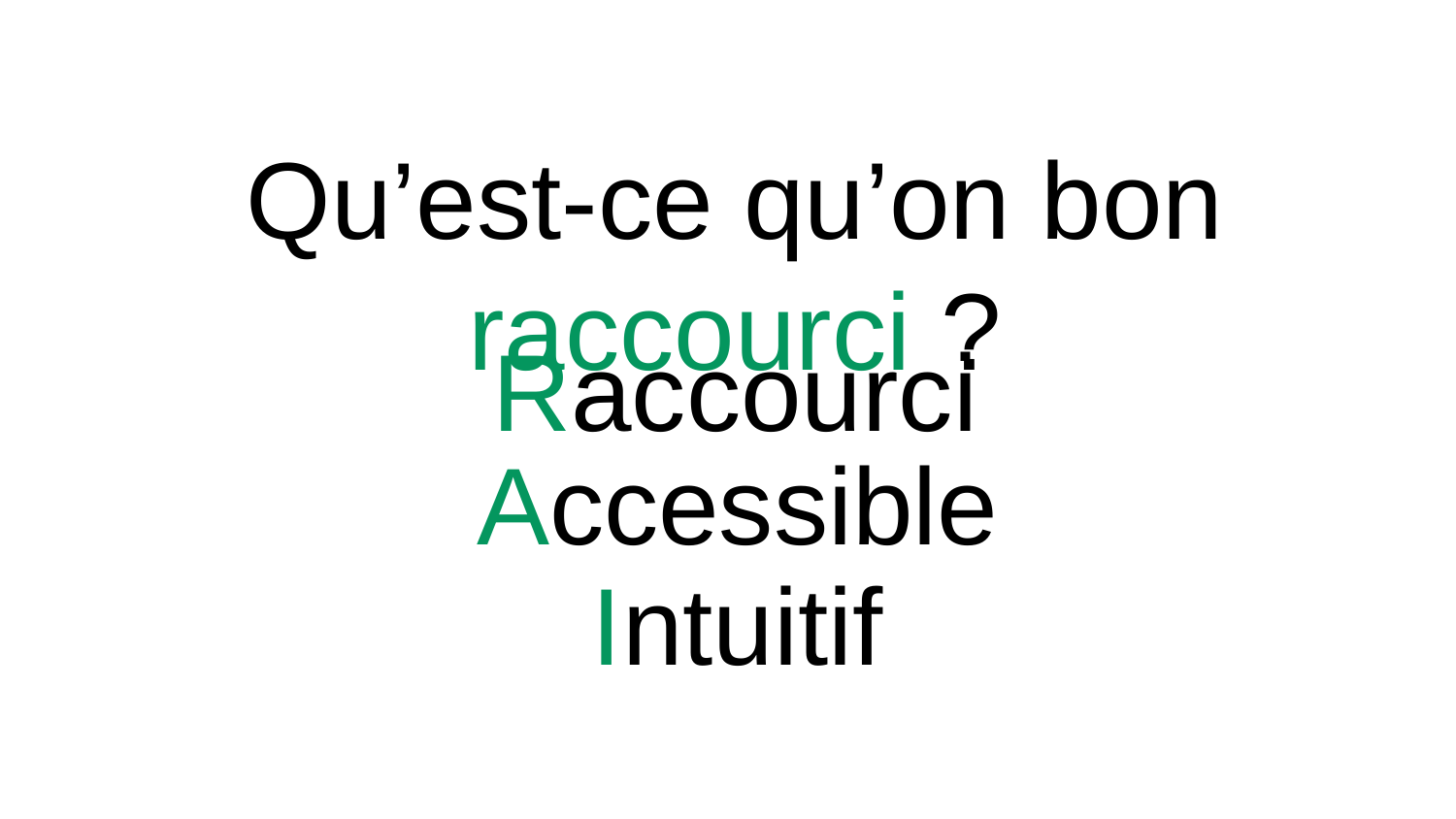

Qu’est-ce qu’on bon raccourci ?
Raccourci
Accessible
Intuitif